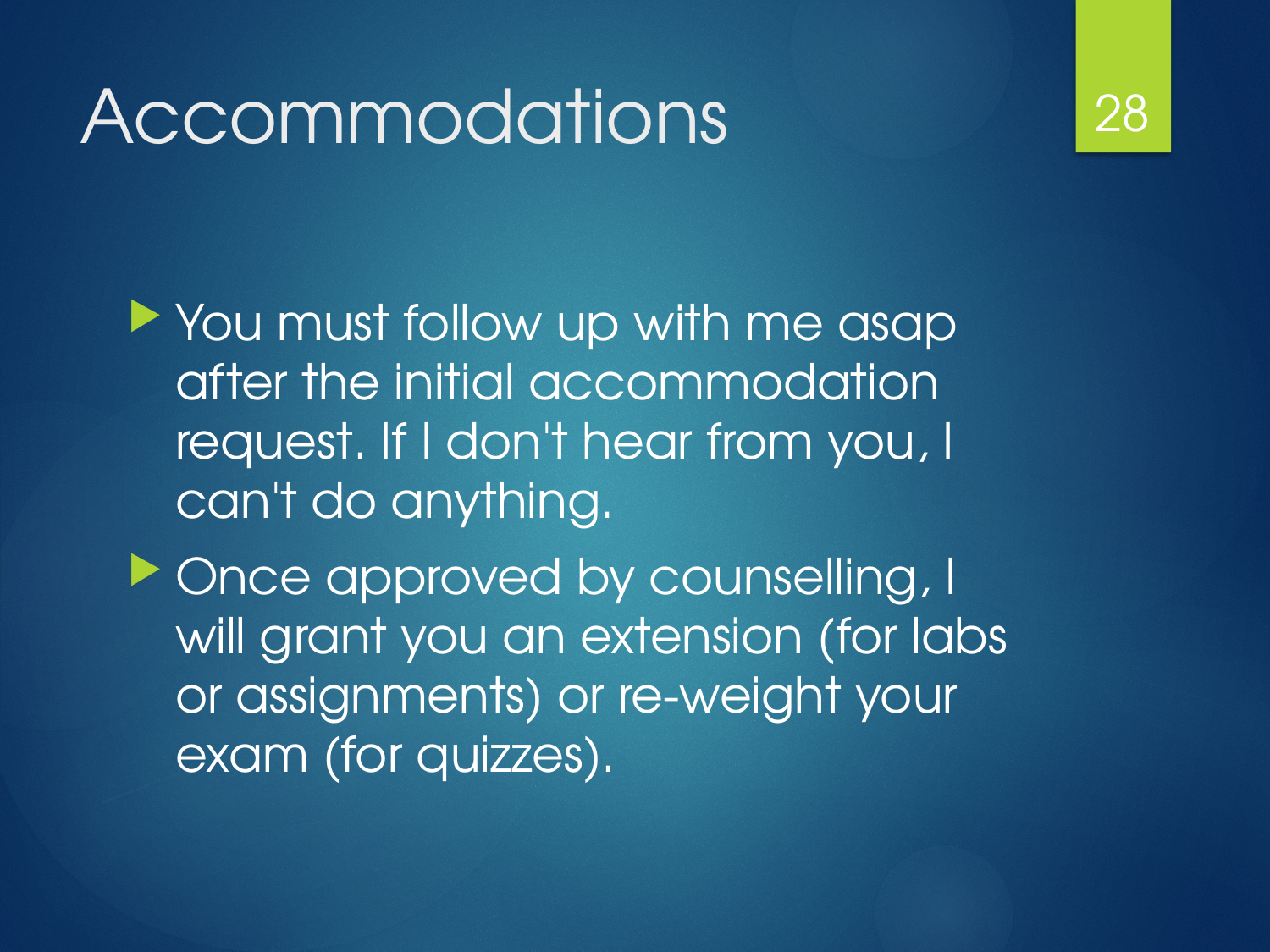

28
# Accommodations
You must follow up with me asap after the initial accommodation request. If I don't hear from you, I can't do anything.
Once approved by counselling, I will grant you an extension (for labs or assignments) or re-weight your exam (for quizzes).